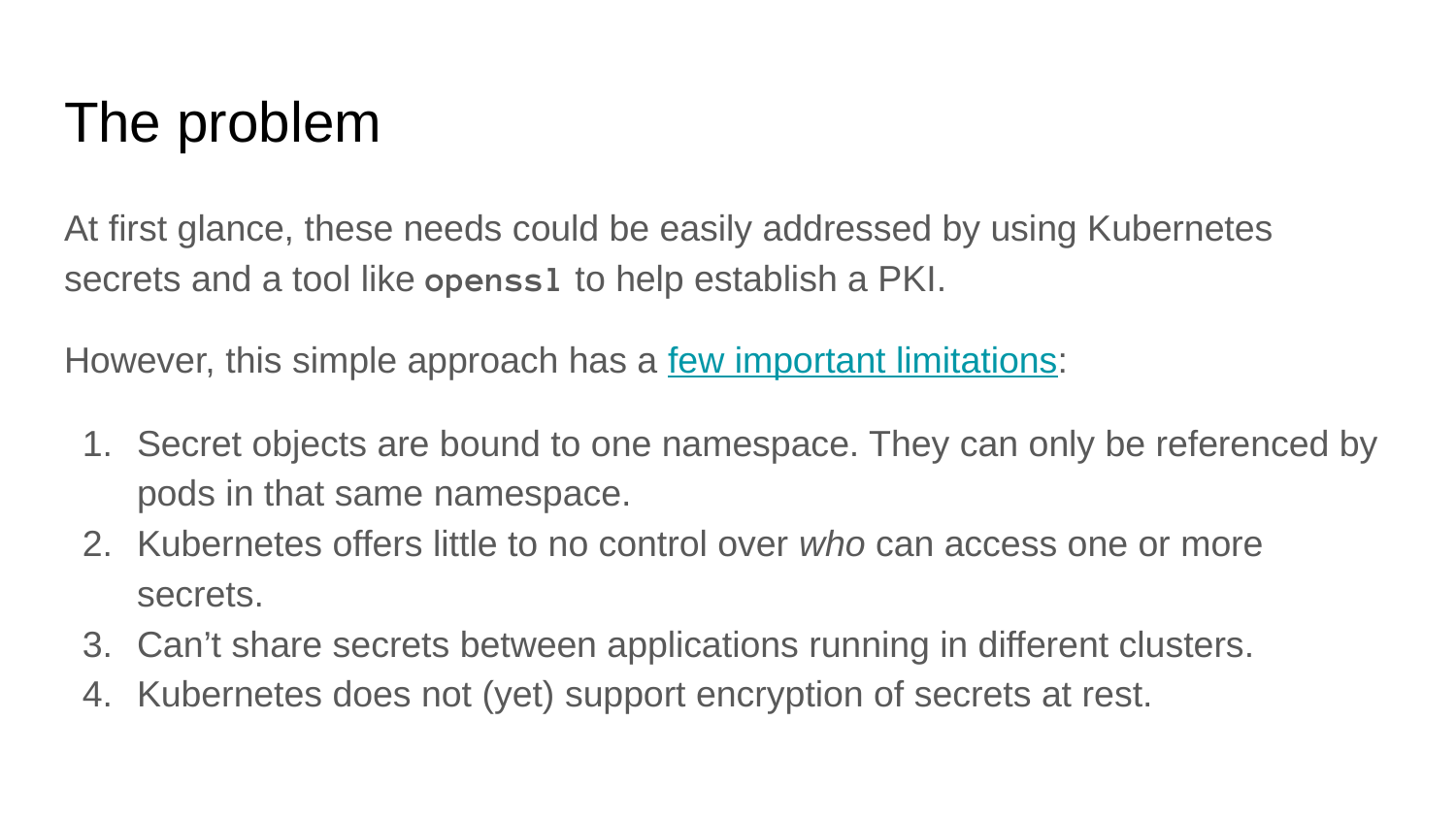

# The problem
At first glance, these needs could be easily addressed by using Kubernetes secrets and a tool like openssl to help establish a PKI.
However, this simple approach has a few important limitations:
Secret objects are bound to one namespace. They can only be referenced by pods in that same namespace.
Kubernetes offers little to no control over who can access one or more secrets.
Can’t share secrets between applications running in different clusters.
Kubernetes does not (yet) support encryption of secrets at rest.